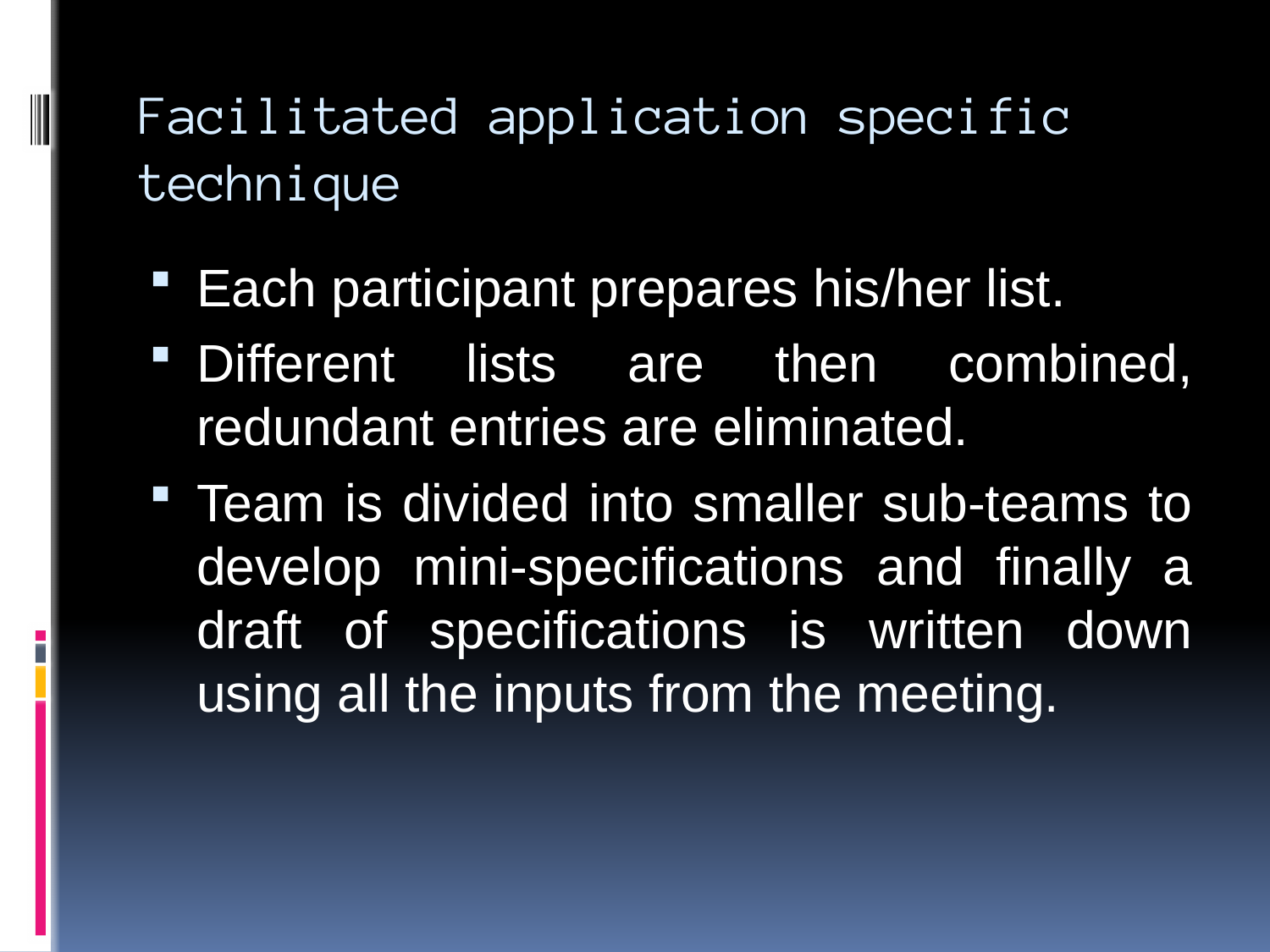

# Facilitated application specific technique
Each participant prepares his/her list.
Different lists are then combined, redundant entries are eliminated.
Team is divided into smaller sub-teams to develop mini-specifications and finally a draft of specifications is written down using all the inputs from the meeting.